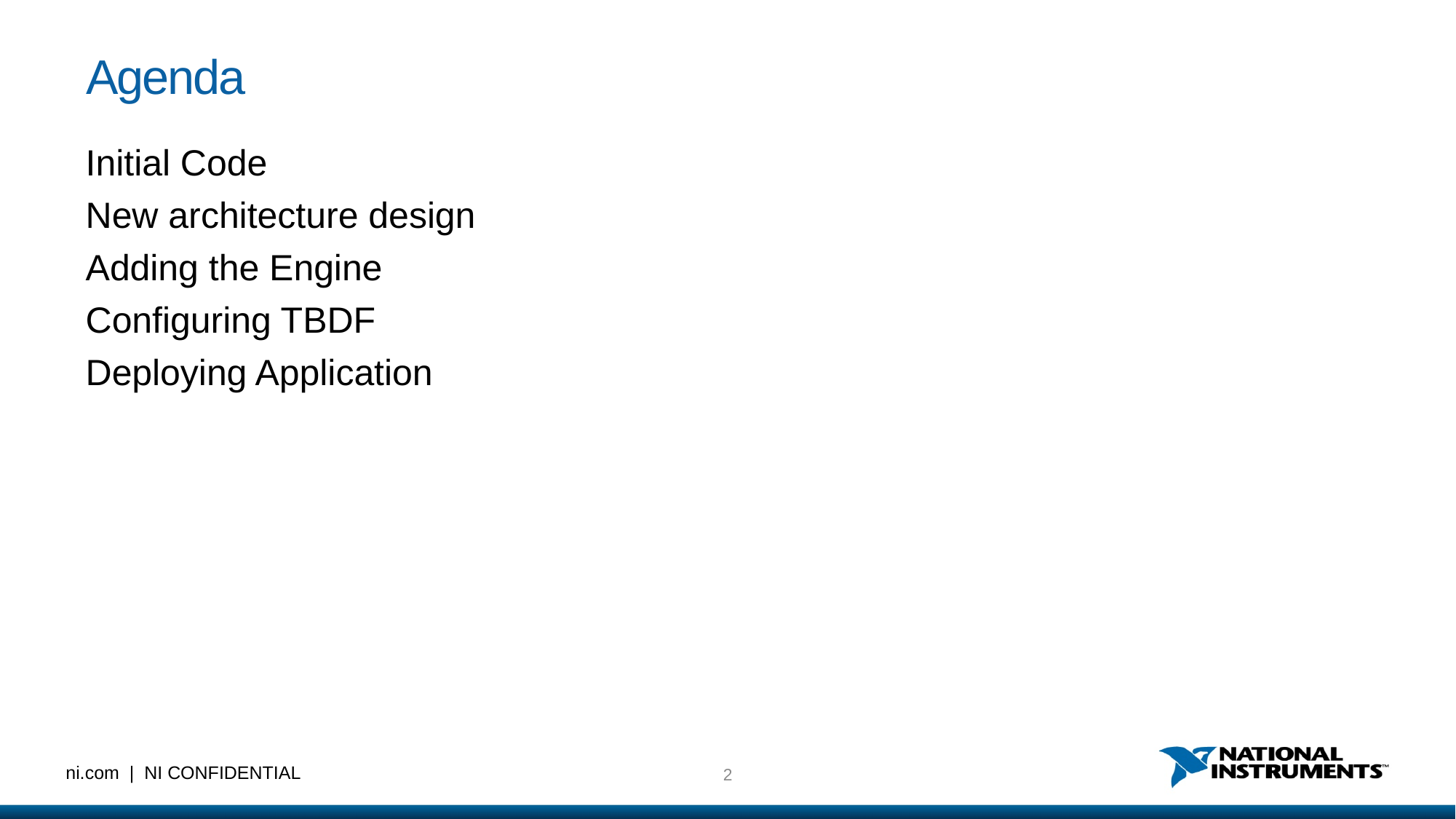

# Agenda
Initial Code
New architecture design
Adding the Engine
Configuring TBDF
Deploying Application